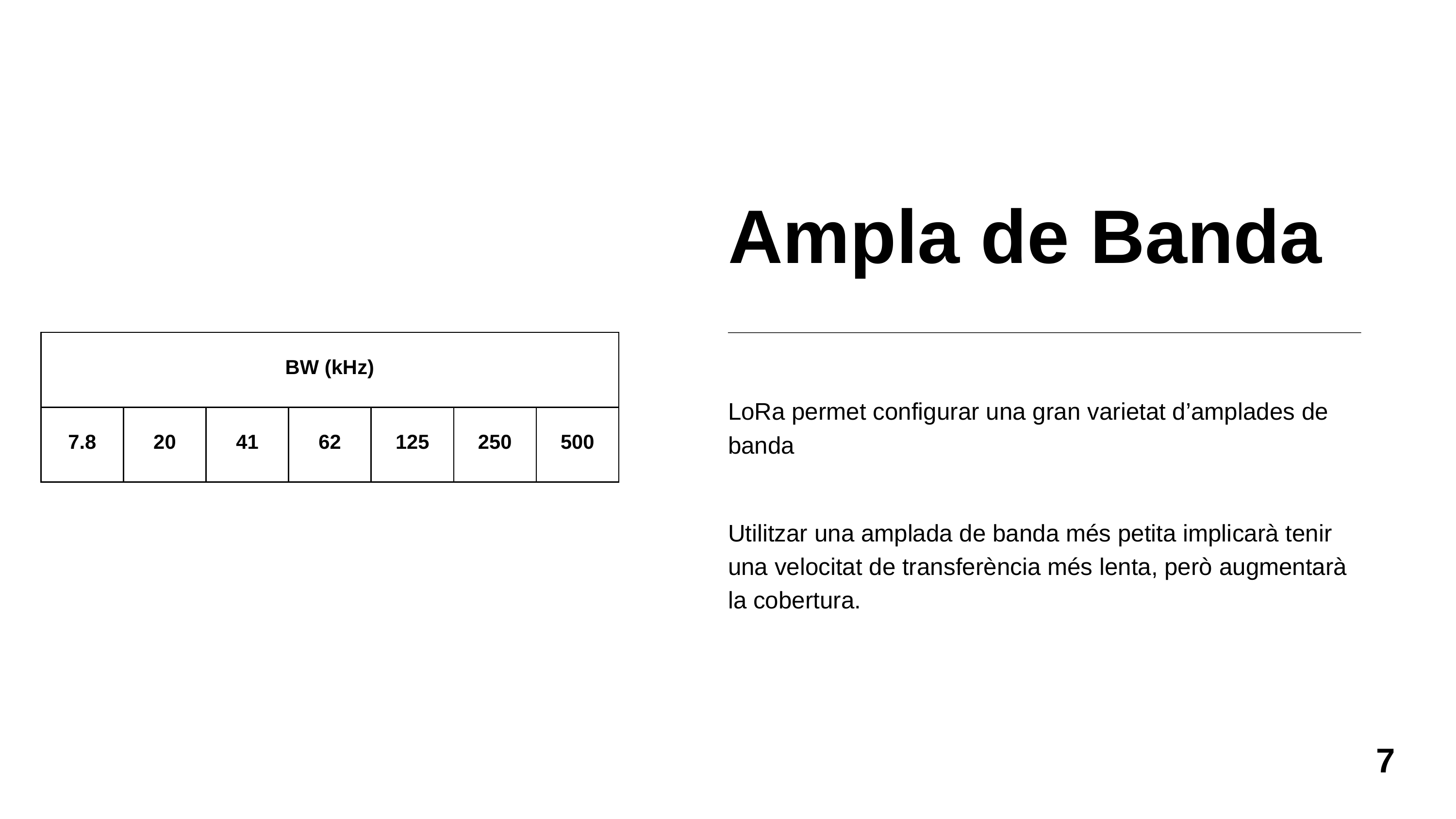

Ampla de Banda
| BW (kHz) | BW (kHz) | BW (kHz) | BW (kHz) | BW (kHz) | BW (kHz) | BW (kHz) |
| --- | --- | --- | --- | --- | --- | --- |
| 7.8 | 20 | 41 | 62 | 125 | 250 | 500 |

LoRa permet configurar una gran varietat d’amplades de banda
Utilitzar una amplada de banda més petita implicarà tenir una velocitat de transferència més lenta, però augmentarà la cobertura.
7